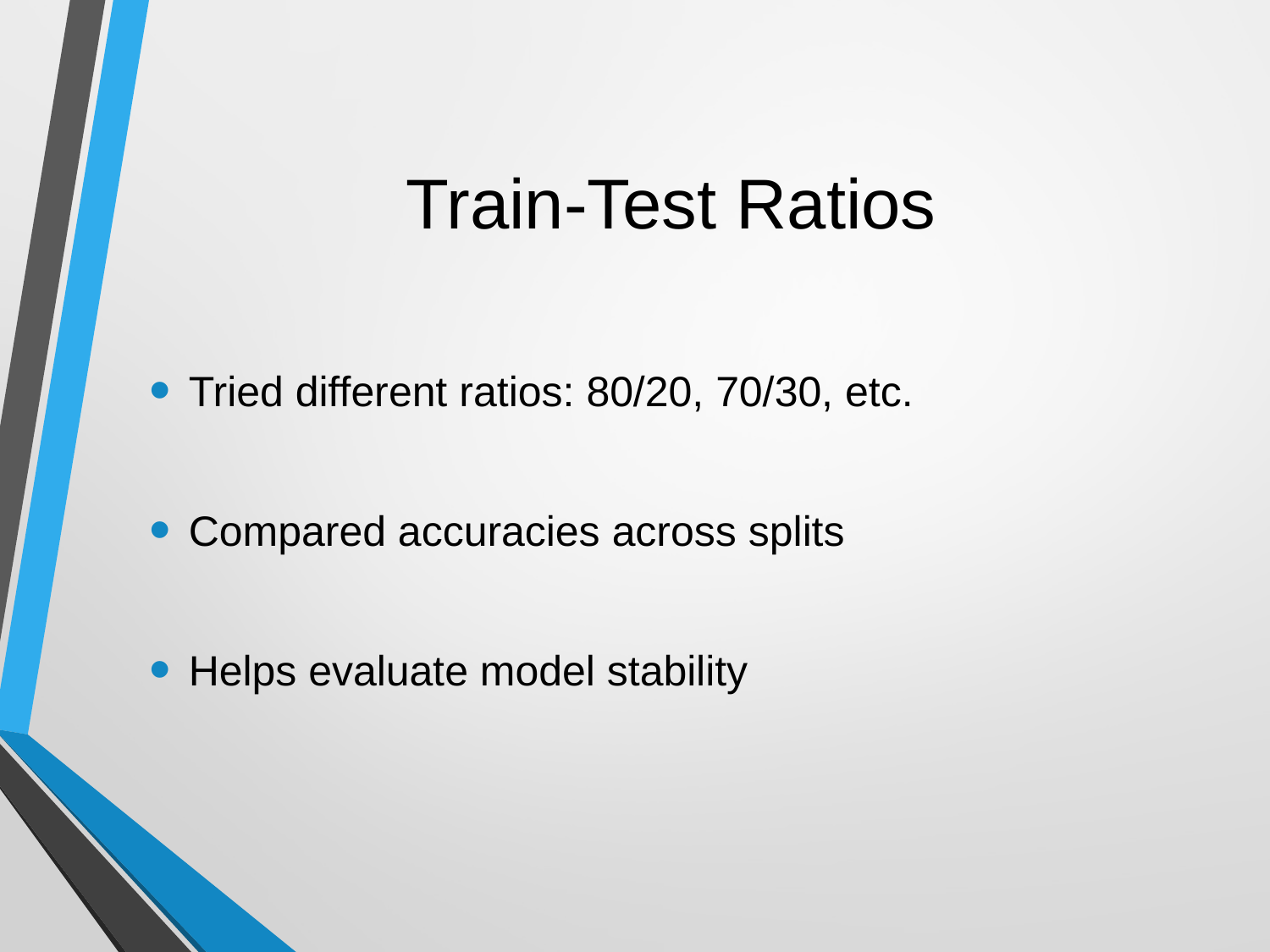

# Train-Test Ratios
Tried different ratios: 80/20, 70/30, etc.

Compared accuracies across splits

Helps evaluate model stability